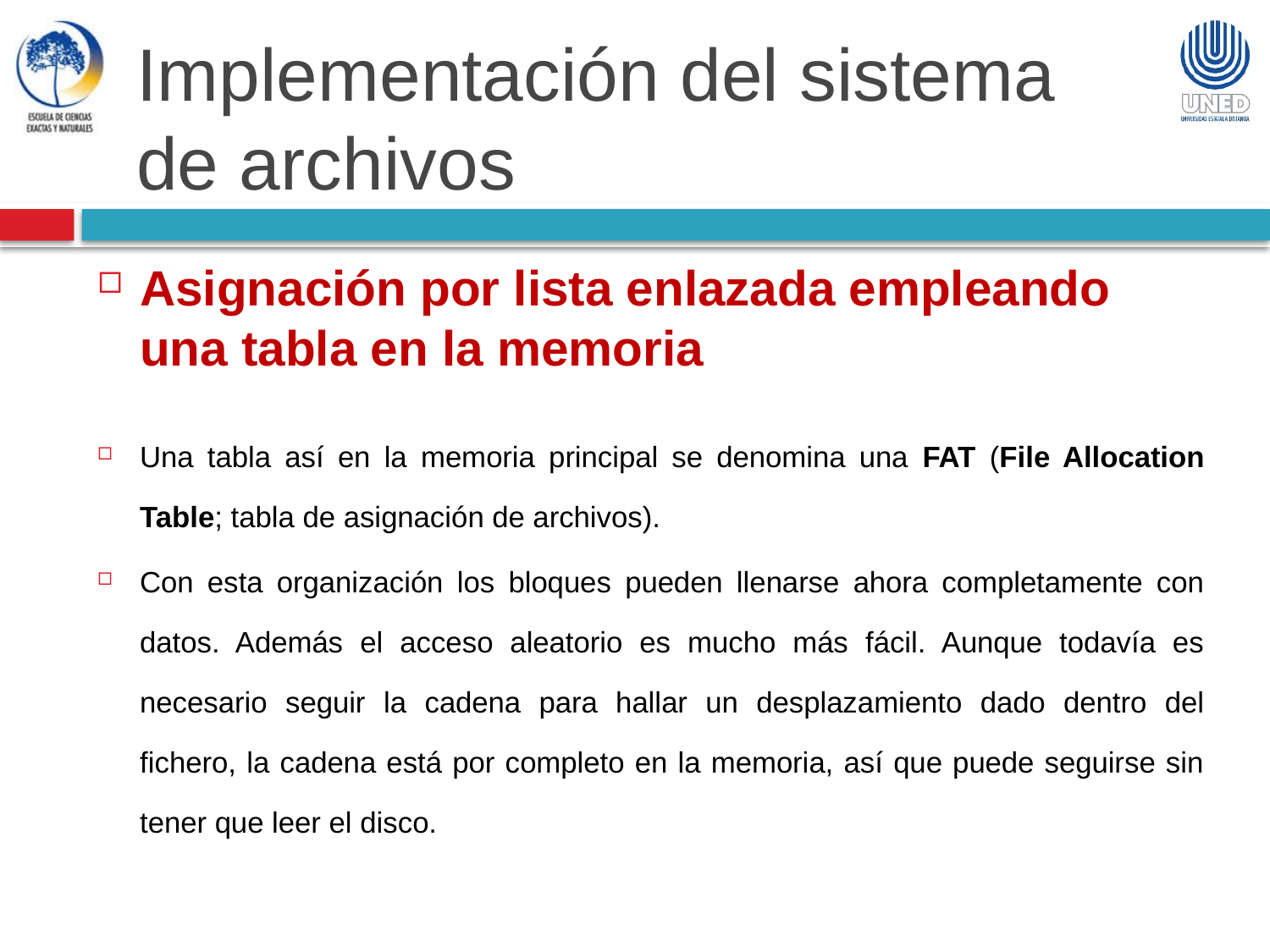

Implementación del sistema de archivos
Asignación por lista enlazada empleando una tabla en la memoria

Una tabla así en la memoria principal se denomina una FAT (File Allocation Table; tabla de asignación de archivos).
Con esta organización los bloques pueden llenarse ahora completamente con datos. Además el acceso aleatorio es mucho más fácil. Aunque todavía es necesario seguir la cadena para hallar un desplazamiento dado dentro del fichero, la cadena está por completo en la memoria, así que puede seguirse sin tener que leer el disco.